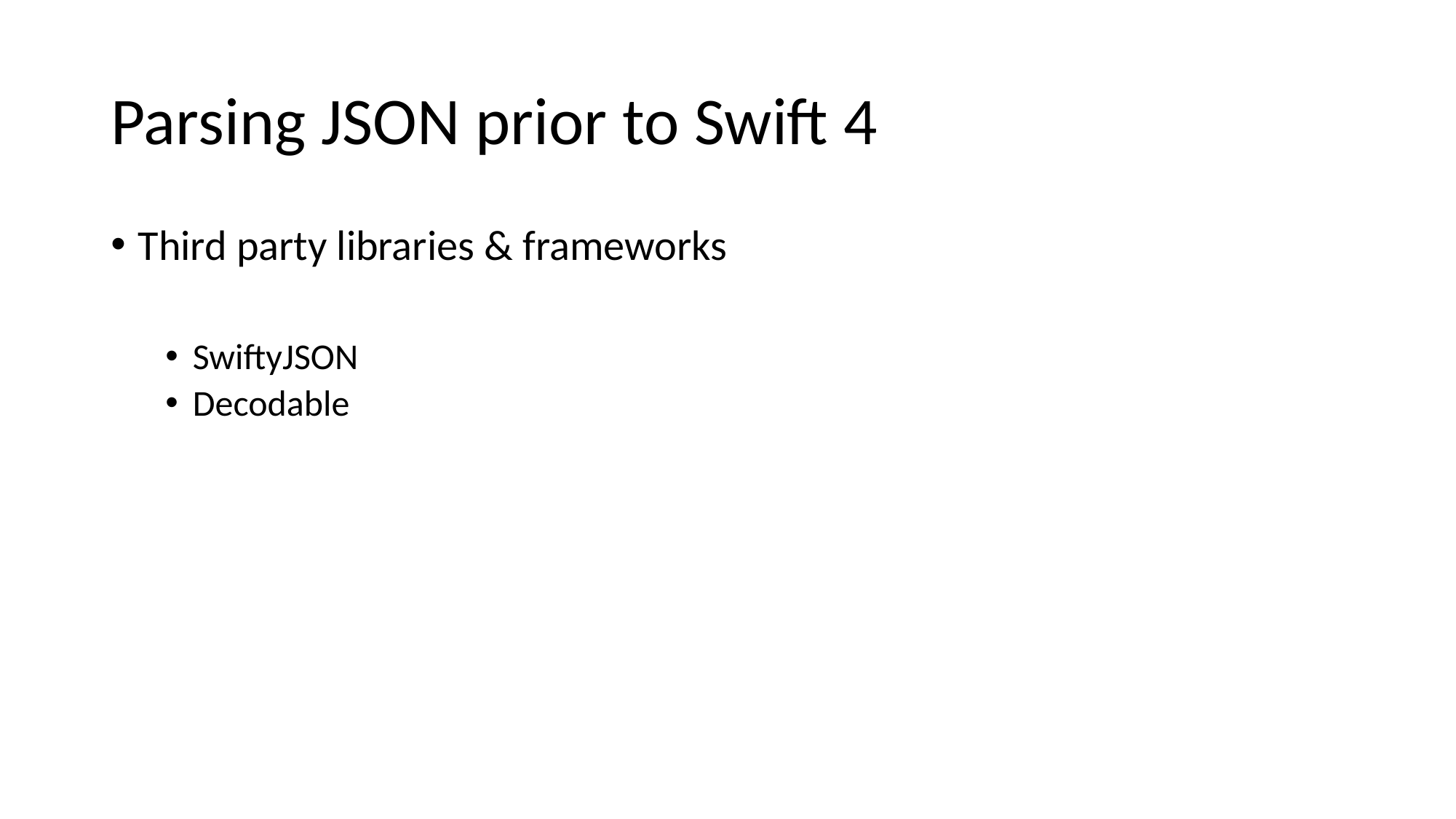

# Parsing JSON prior to Swift 4
Third party libraries & frameworks

SwiftyJSON
Decodable